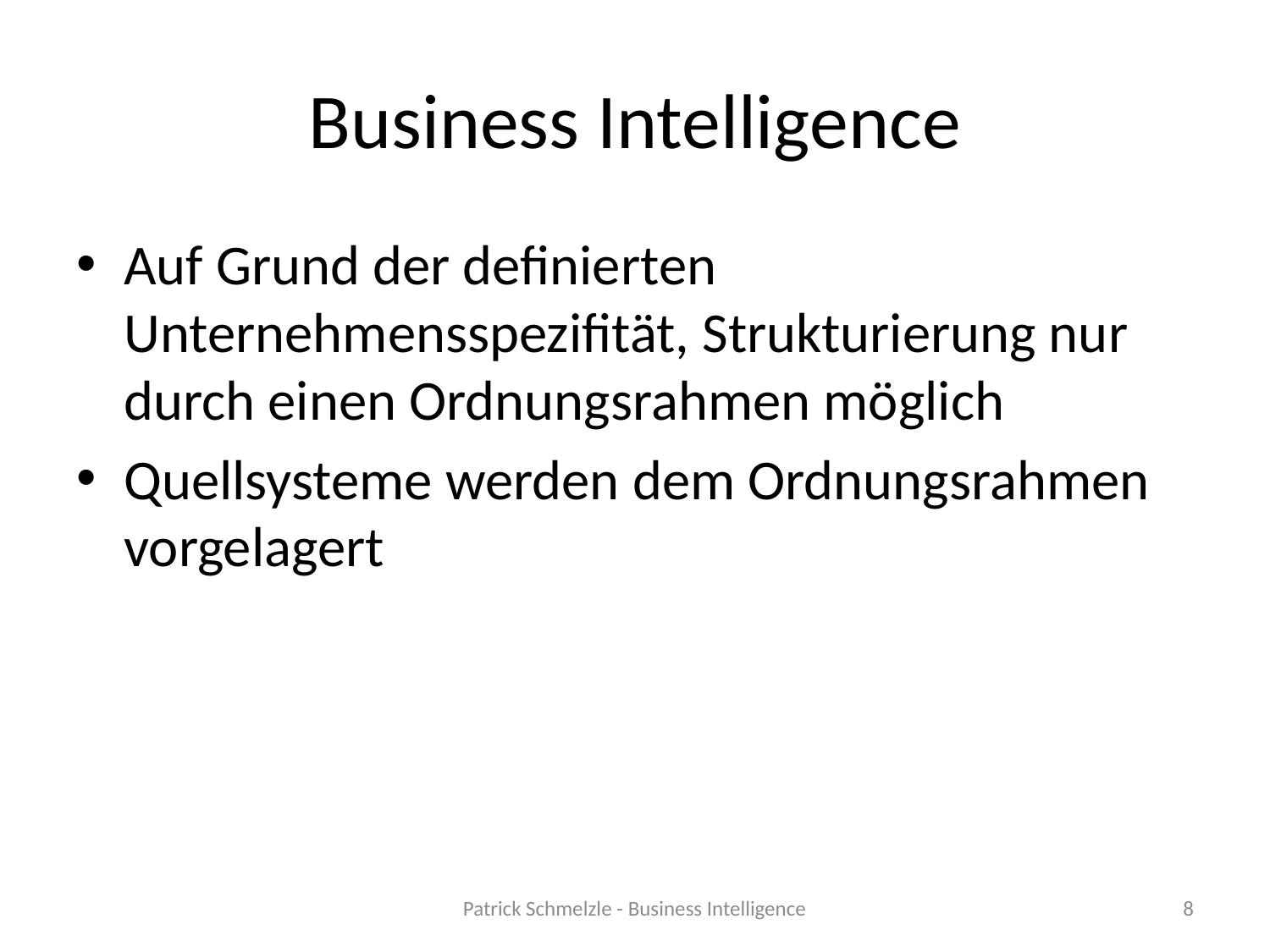

# Business Intelligence
Auf Grund der definierten Unternehmensspezifität, Strukturierung nur durch einen Ordnungsrahmen möglich
Quellsysteme werden dem Ordnungsrahmen vorgelagert

Patrick Schmelzle - Business Intelligence
8